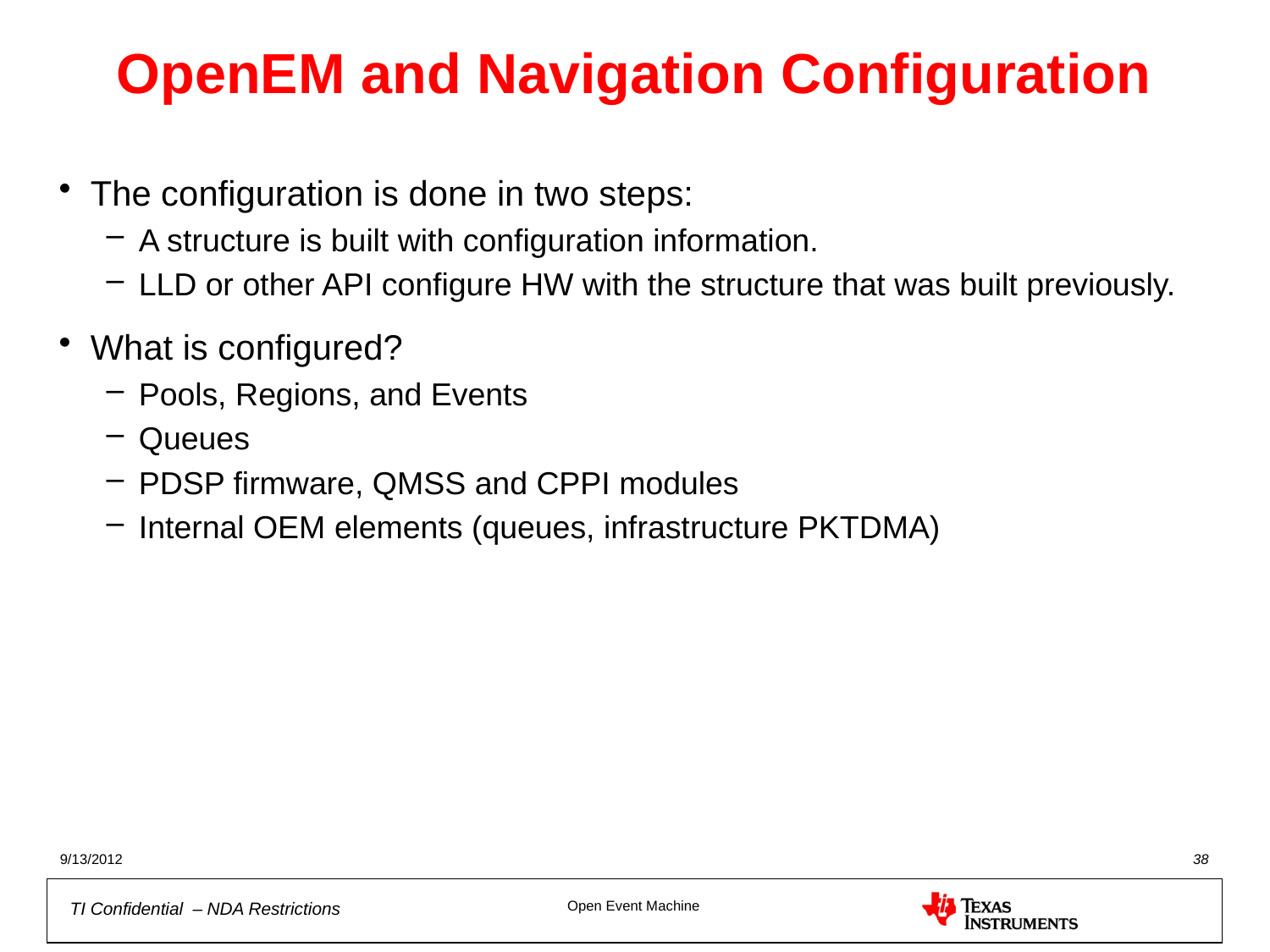

# OpenEM and Navigation Configuration
The configuration is done in two steps:
A structure is built with configuration information.
LLD or other API configure HW with the structure that was built previously.
What is configured?
Pools, Regions, and Events
Queues
PDSP firmware, QMSS and CPPI modules
Internal OEM elements (queues, infrastructure PKTDMA)

9/13/2012
38
Open Event Machine